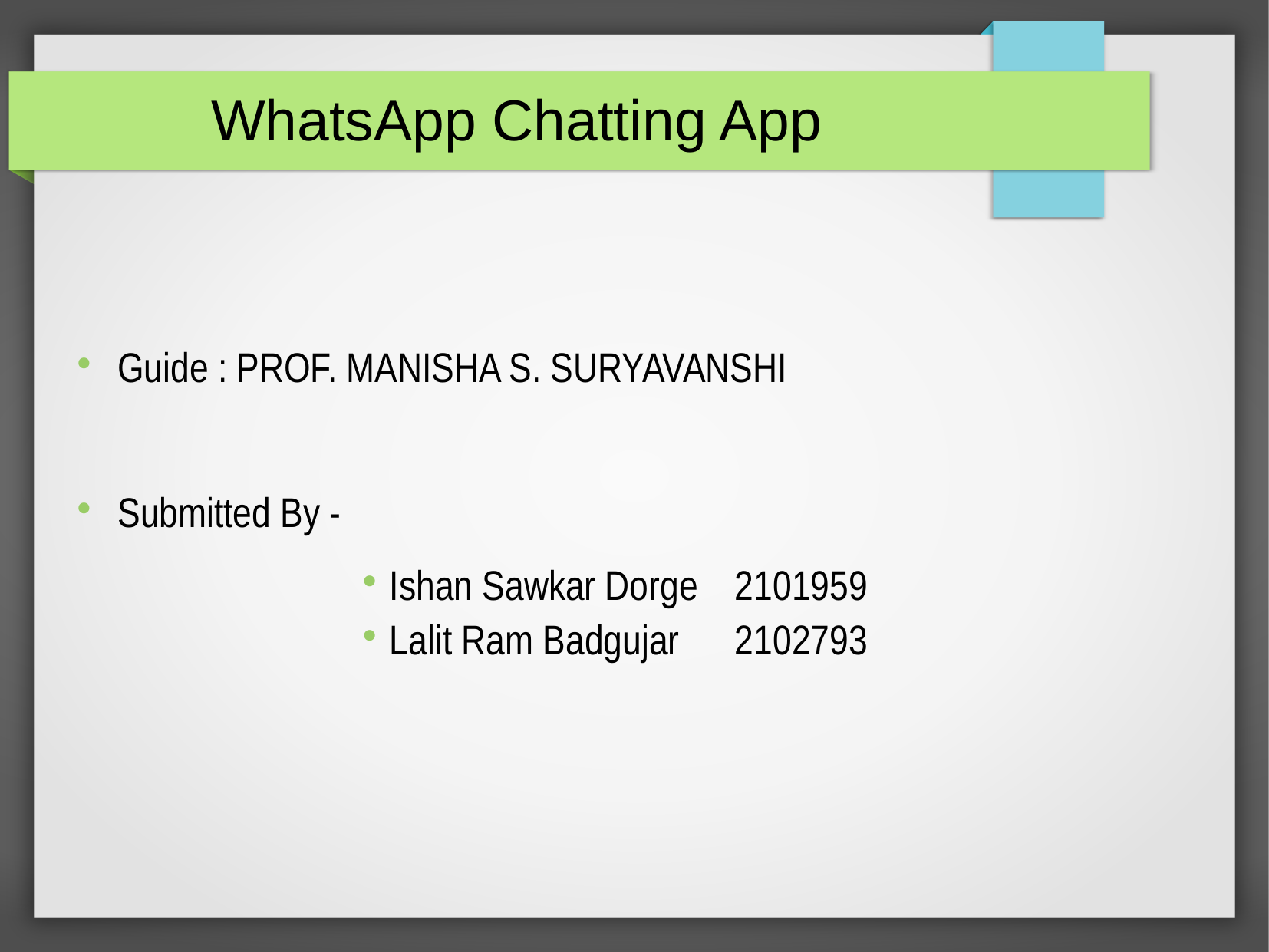

WhatsApp Chatting App

Guide : PROF. MANISHA S. SURYAVANSHI

Submitted By -
Ishan Sawkar Dorge	2101959
Lalit Ram Badgujar	2102793